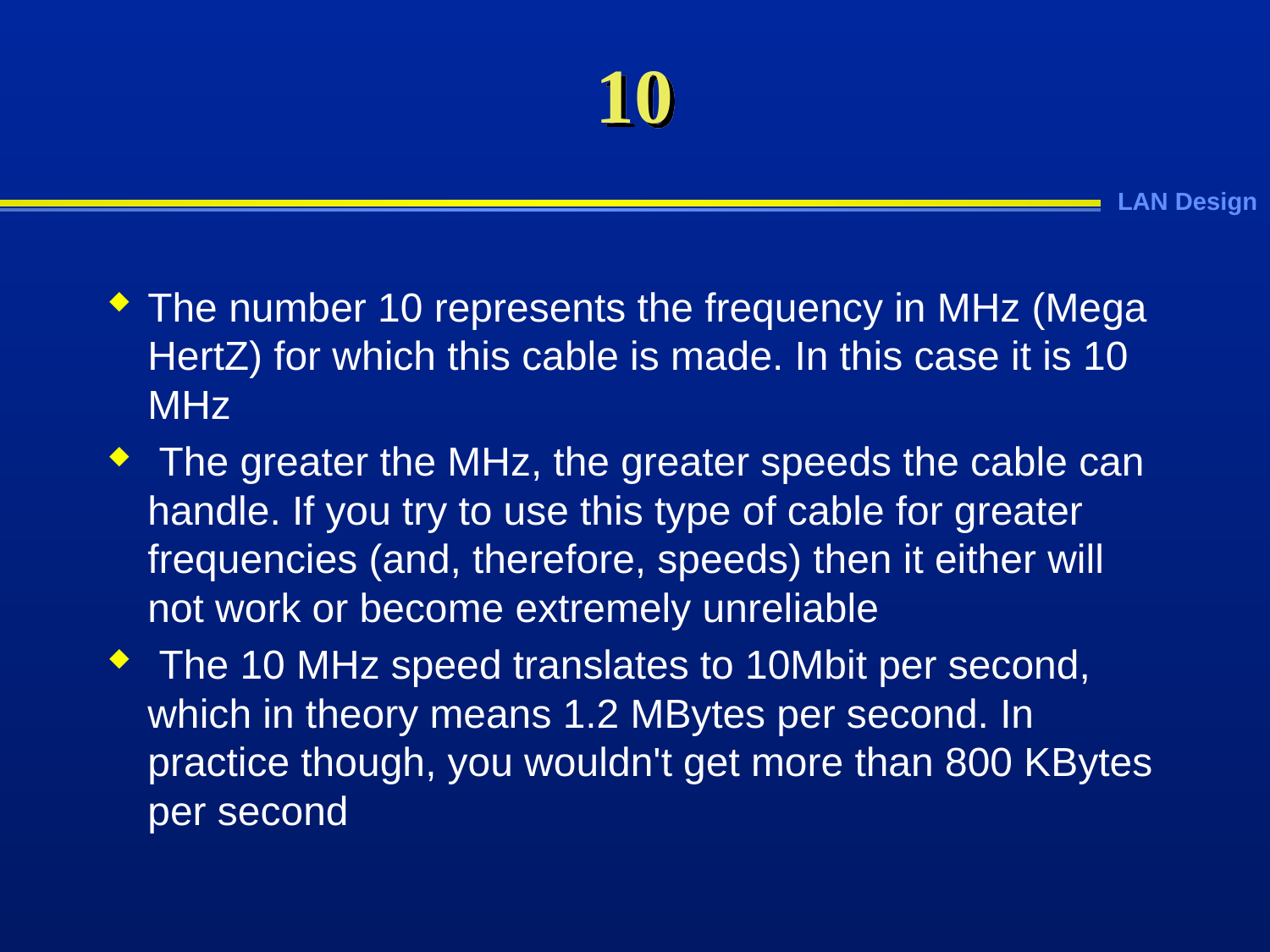

# 10
The number 10 represents the frequency in MHz (Mega HertZ) for which this cable is made. In this case it is 10 MHz
 The greater the MHz, the greater speeds the cable can handle. If you try to use this type of cable for greater frequencies (and, therefore, speeds) then it either will not work or become extremely unreliable
 The 10 MHz speed translates to 10Mbit per second, which in theory means 1.2 MBytes per second. In practice though, you wouldn't get more than 800 KBytes per second